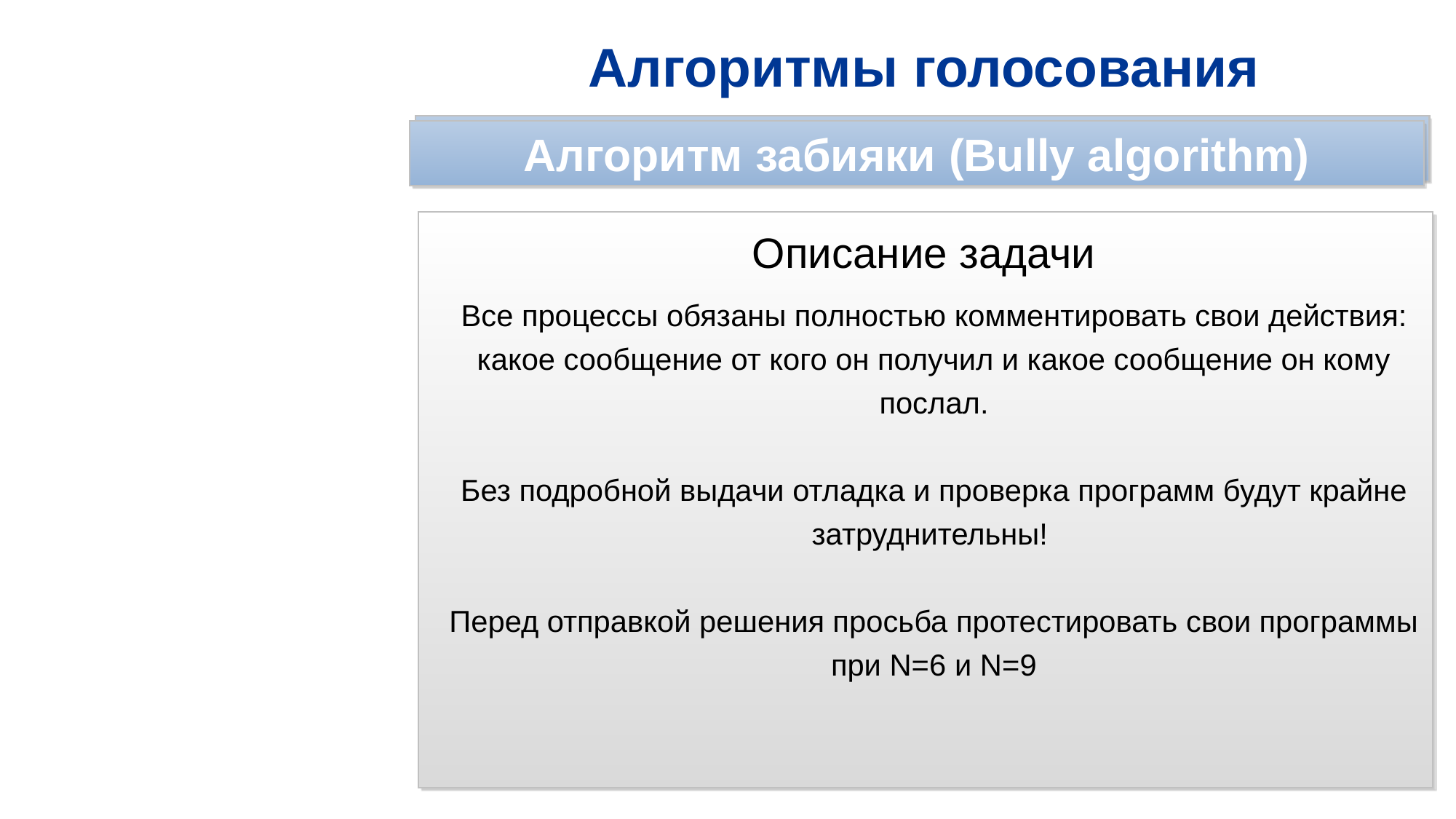

# Алгоритмы голосования
Скалярное время Лэмпорта
Алгоритм забияки (Bully algorithm)

Описание задачи
Все процессы обязаны полностью комментировать свои действия: какое сообщение от кого он получил и какое сообщение он кому послал.

Без подробной выдачи отладка и проверка программ будут крайне затруднительны!

Перед отправкой решения просьба протестировать свои программы при N=6 и N=9